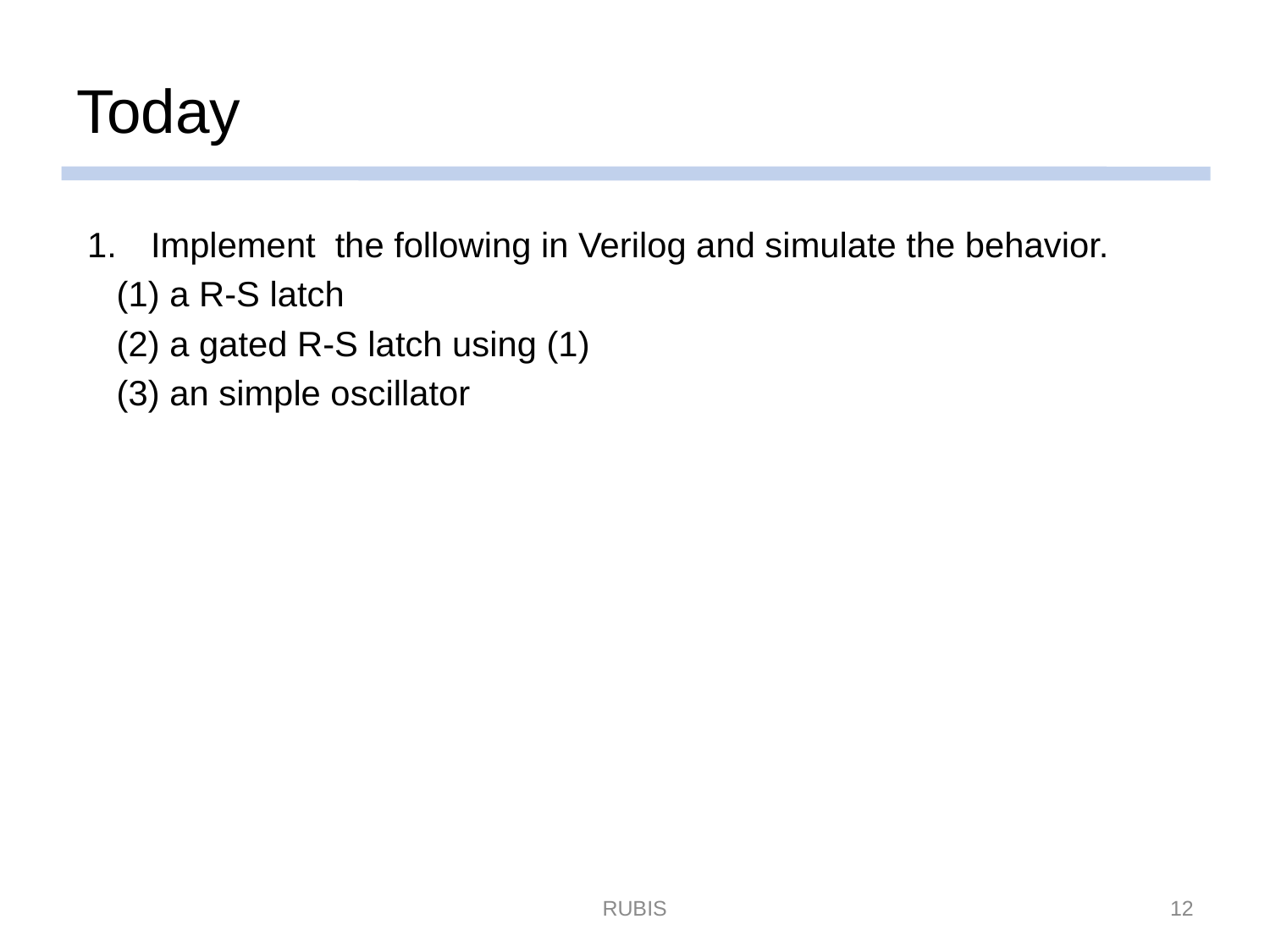

# Today
Implement  the following in Verilog and simulate the behavior.
   (1) a R-S latch
   (2) a gated R-S latch using (1)
   (3) an simple oscillator
RUBIS
12